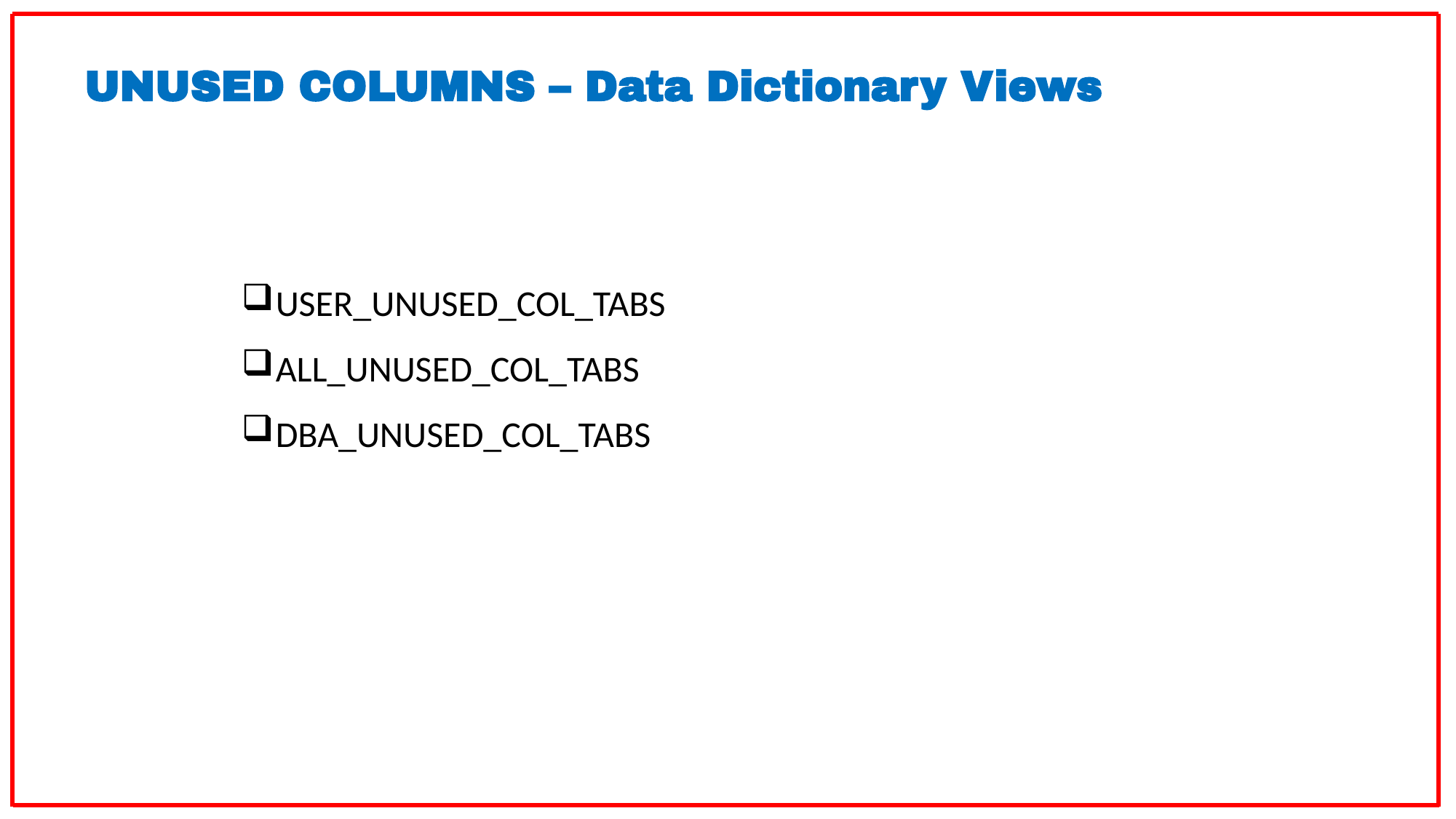

UNUSED COLUMNS – Data Dictionary Views
USER_UNUSED_COL_TABS
ALL_UNUSED_COL_TABS
DBA_UNUSED_COL_TABS